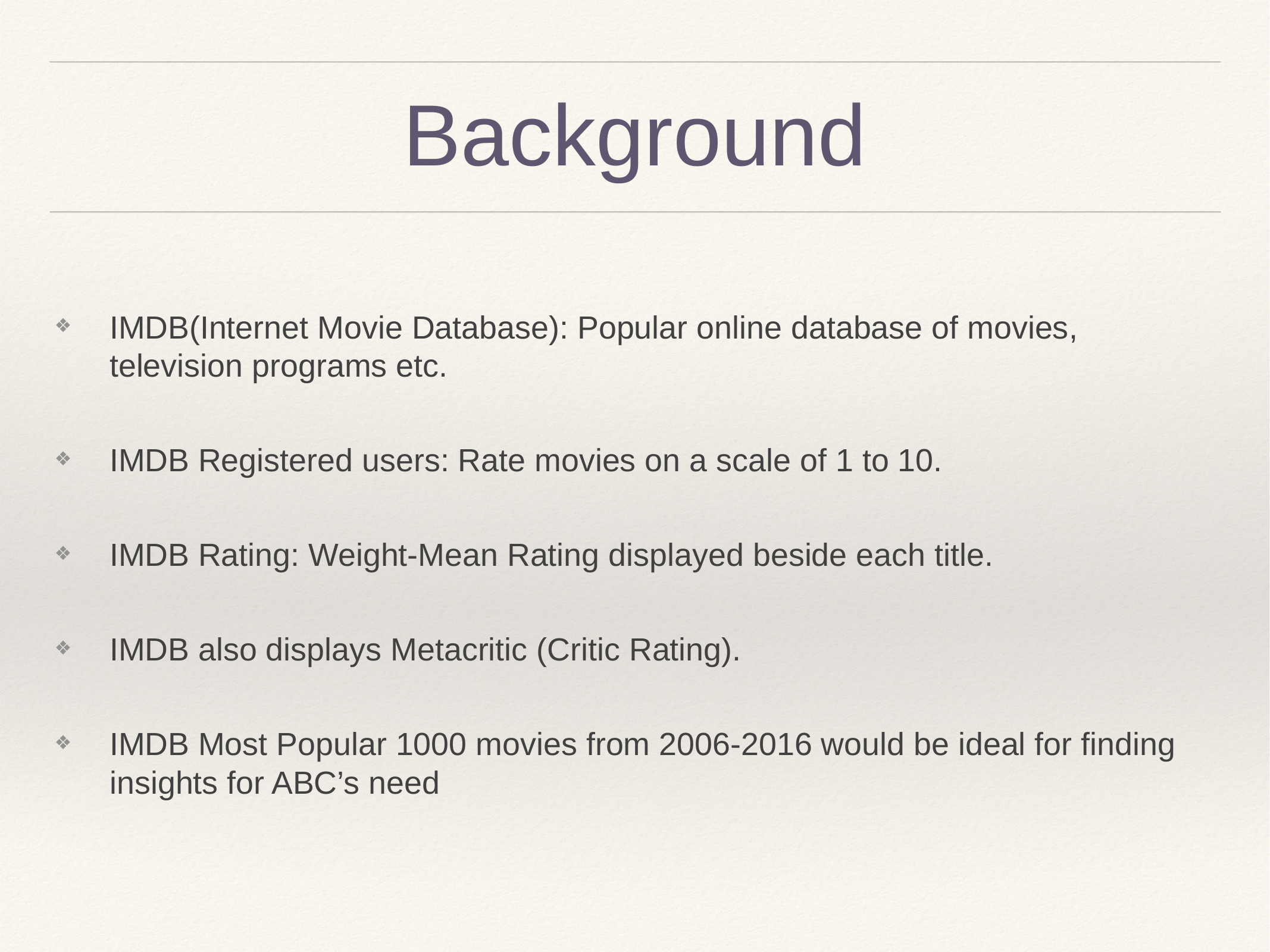

# Background

IMDB(Internet Movie Database): Popular online database of movies, television programs etc.

IMDB Registered users: Rate movies on a scale of 1 to 10.

IMDB Rating: Weight-Mean Rating displayed beside each title.

IMDB also displays Metacritic (Critic Rating).

IMDB Most Popular 1000 movies from 2006-2016 would be ideal for finding insights for ABC’s need